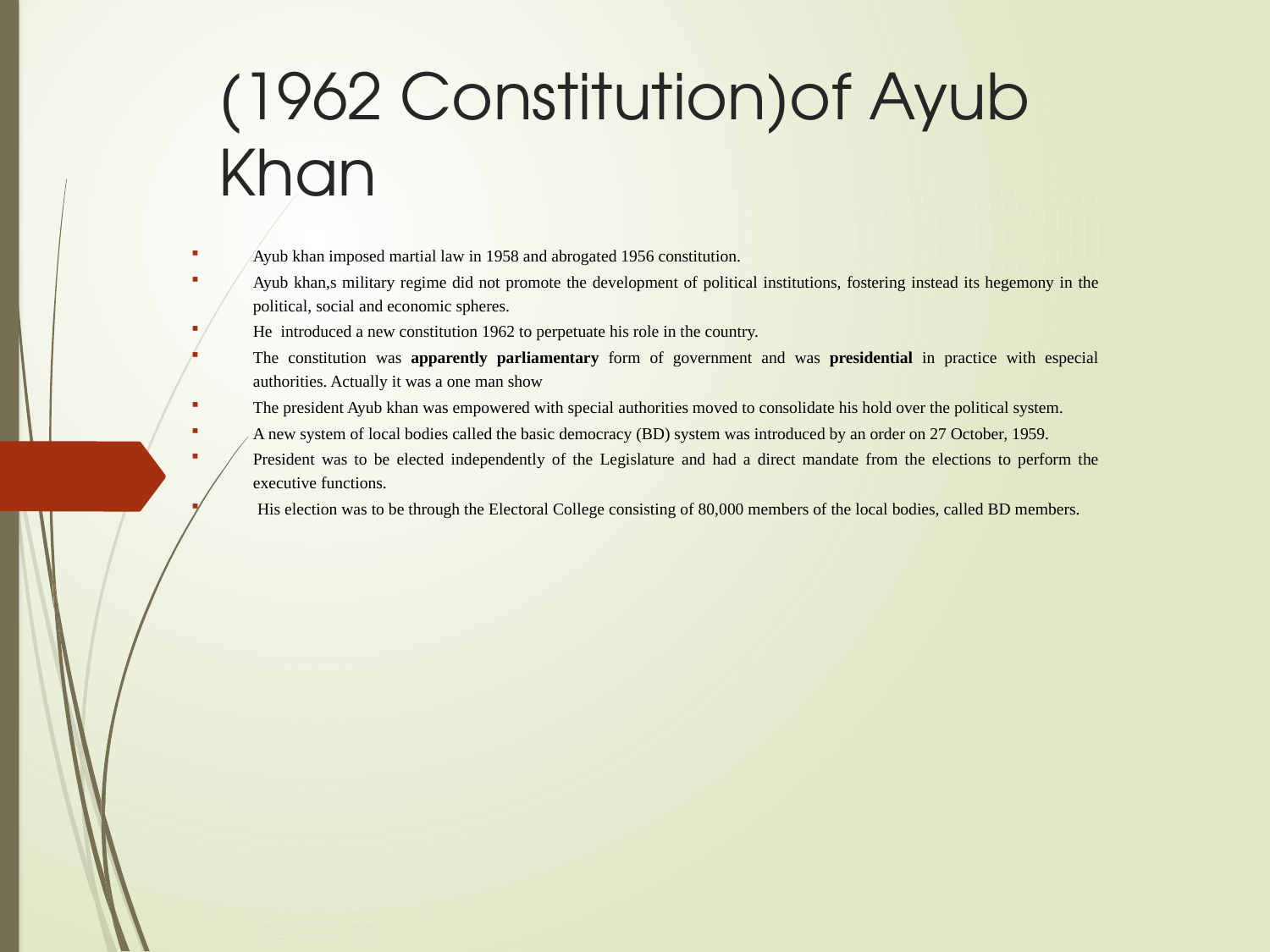

# (1962 Constitution)of Ayub Khan

Ayub khan imposed martial law in 1958 and abrogated 1956 constitution.
Ayub khan,s military regime did not promote the development of political institutions, fostering instead its hegemony in the political, social and economic spheres.
He  introduced a new constitution 1962 to perpetuate his role in the country.
The constitution was apparently parliamentary form of government and was presidential in practice with especial authorities. Actually it was a one man show
The president Ayub khan was empowered with special authorities moved to consolidate his hold over the political system.
A new system of local bodies called the basic democracy (BD) system was introduced by an order on 27 October, 1959.
President was to be elected independently of the Legislature and had a direct mandate from the elections to perform the executive functions.
 His election was to be through the Electoral College consisting of 80,000 members of the local bodies, called BD members.